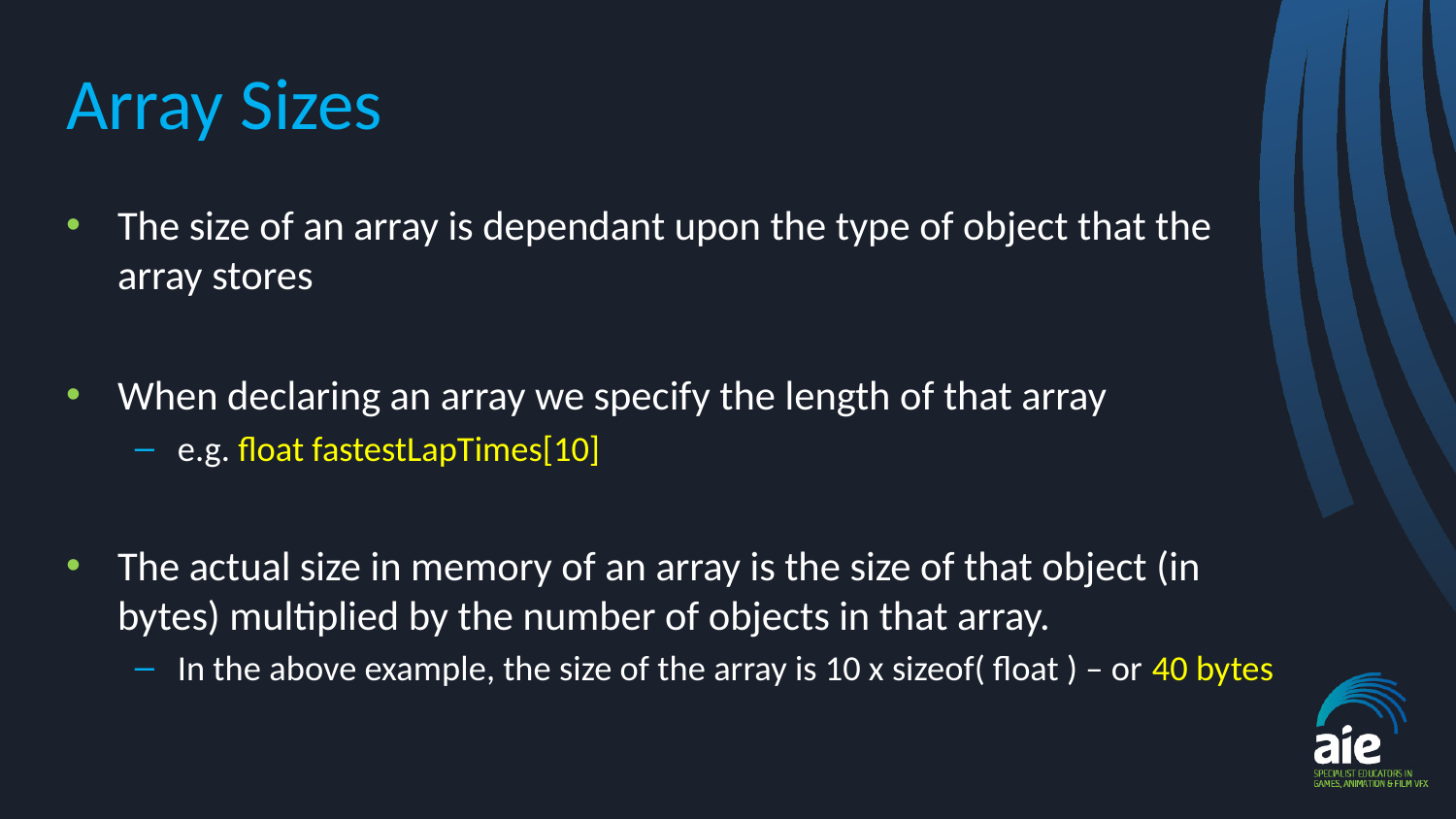

# Array Sizes
The size of an array is dependant upon the type of object that the array stores

When declaring an array we specify the length of that array
e.g. float fastestLapTimes[10]

The actual size in memory of an array is the size of that object (in bytes) multiplied by the number of objects in that array.
In the above example, the size of the array is 10 x sizeof( float ) – or 40 bytes